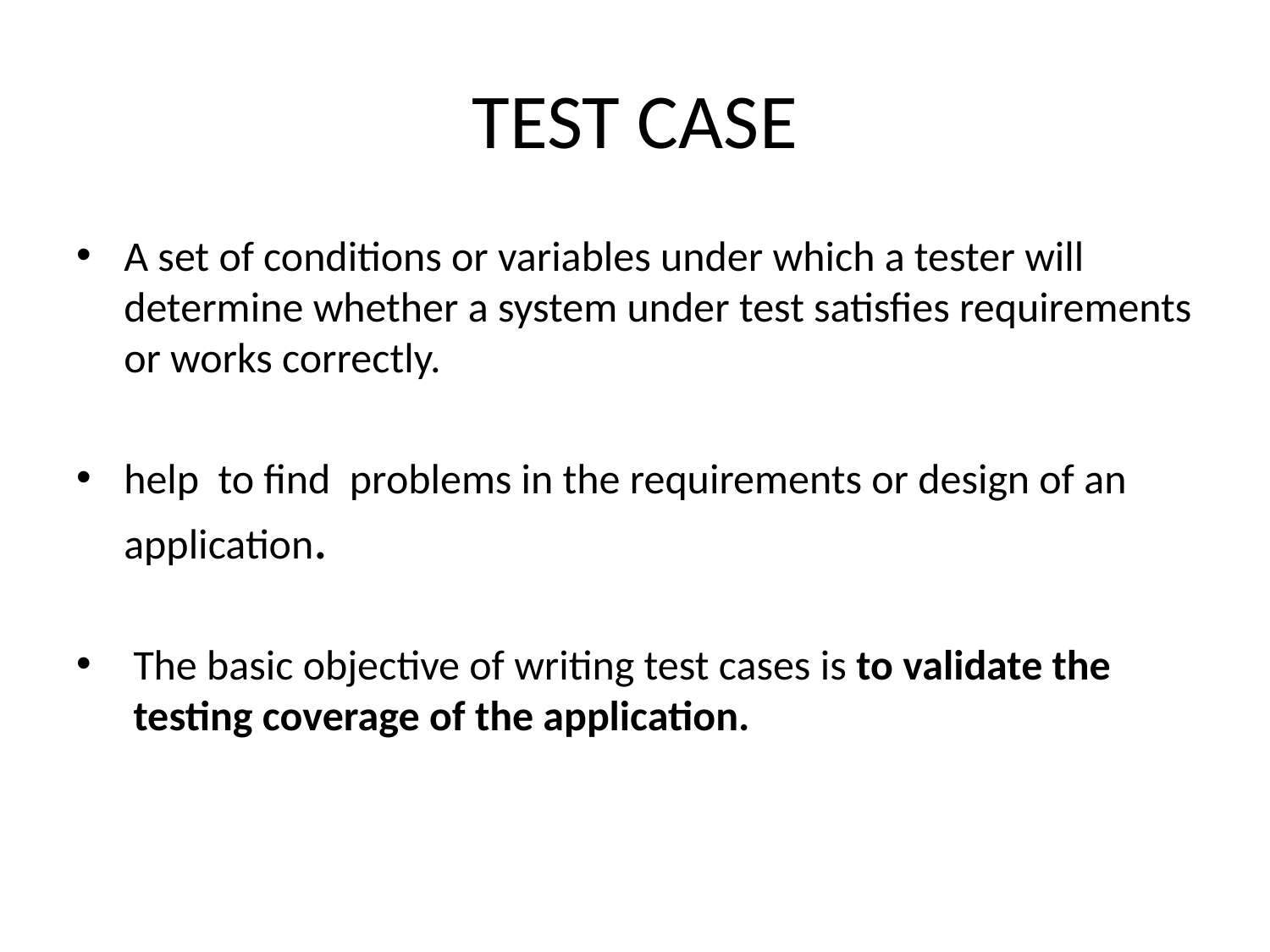

# TEST CASE
A set of conditions or variables under which a tester will determine whether a system under test satisfies requirements or works correctly.

help  to find  problems in the requirements or design of an application.

 The basic objective of writing test cases is to validate the          testing coverage of the application.